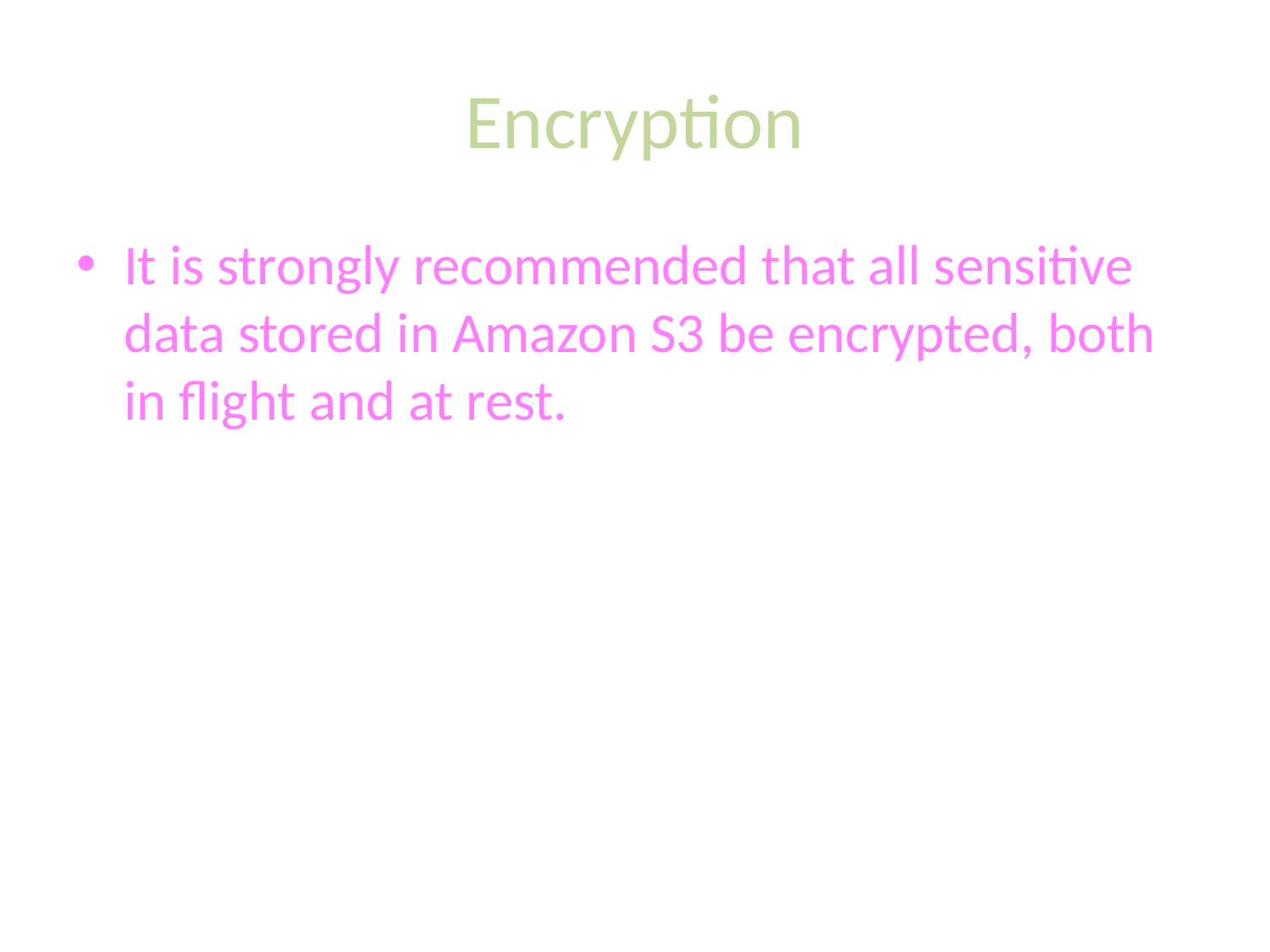

# Encryption
It is strongly recommended that all sensitive data stored in Amazon S3 be encrypted, both in flight and at rest.